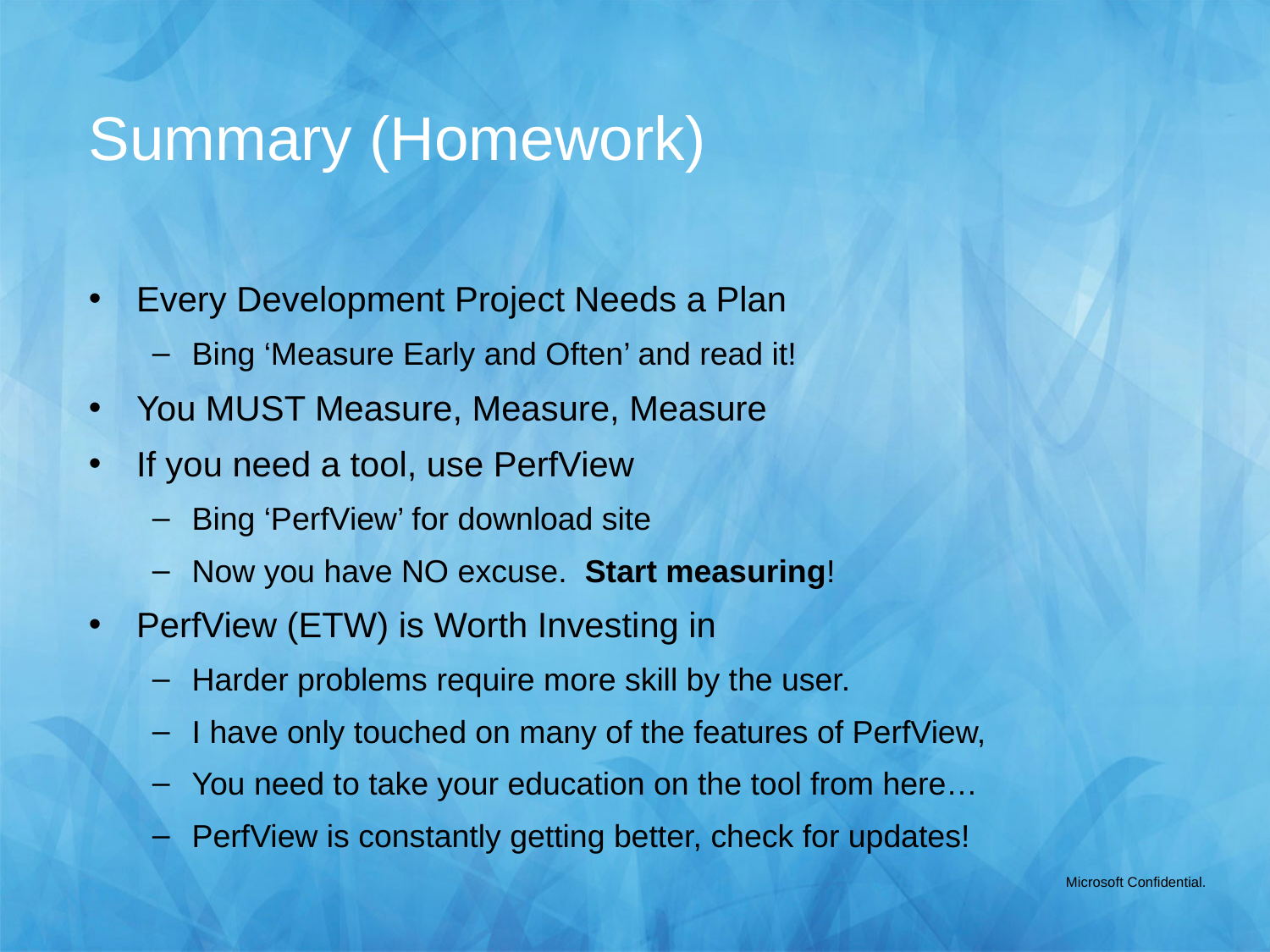

# Summary (Homework)
Every Development Project Needs a Plan
Bing ‘Measure Early and Often’ and read it!
You MUST Measure, Measure, Measure
If you need a tool, use PerfView
Bing ‘PerfView’ for download site
Now you have NO excuse.  Start measuring!
PerfView (ETW) is Worth Investing in
Harder problems require more skill by the user.
I have only touched on many of the features of PerfView,
You need to take your education on the tool from here…
PerfView is constantly getting better, check for updates!